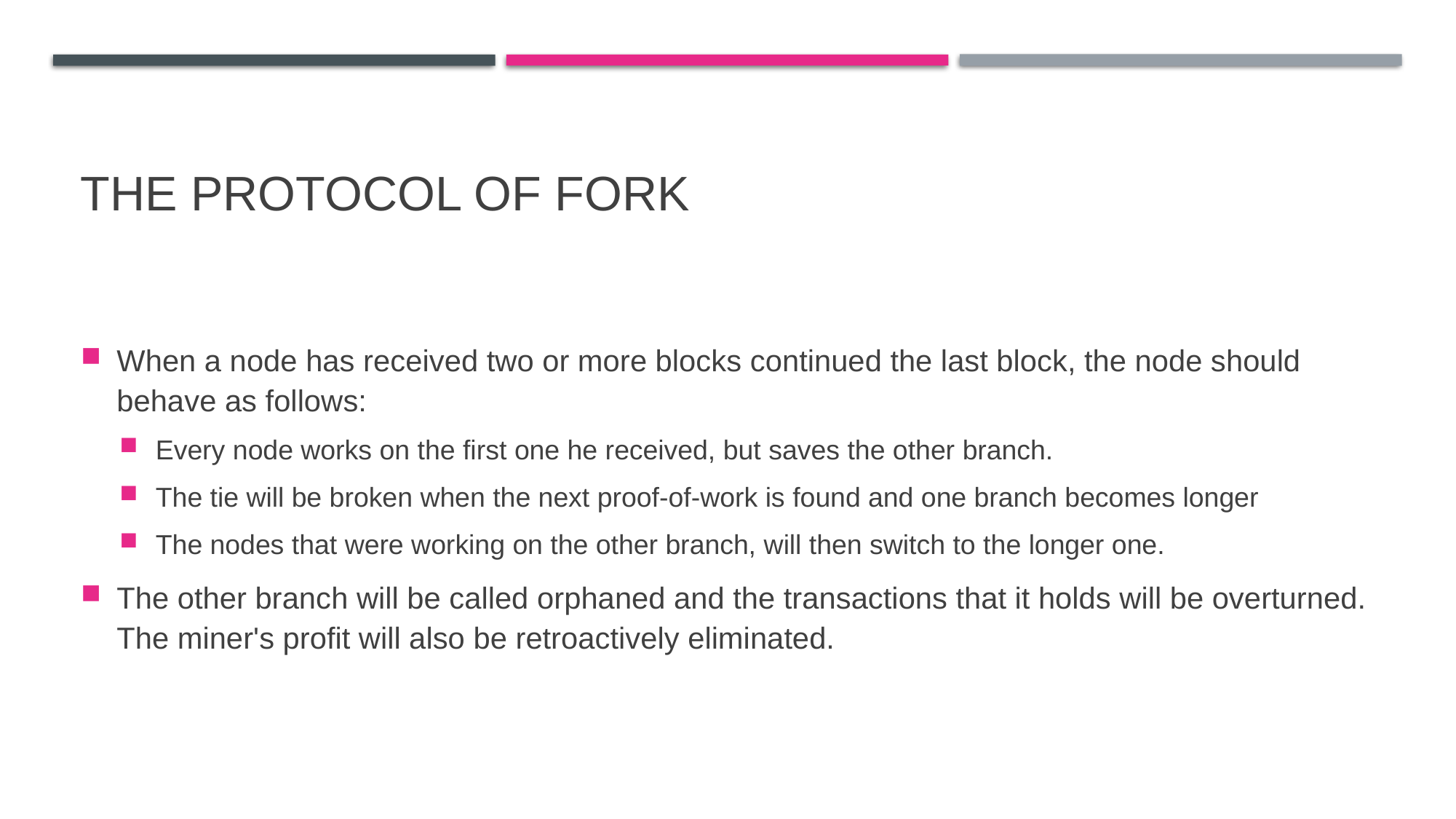

# The protocol of fork
When a node has received two or more blocks continued the last block, the node should behave as follows:
Every node works on the first one he received, but saves the other branch.
The tie will be broken when the next proof-of-work is found and one branch becomes longer
The nodes that were working on the other branch, will then switch to the longer one.
The other branch will be called orphaned and the transactions that it holds will be overturned. The miner's profit will also be retroactively eliminated.